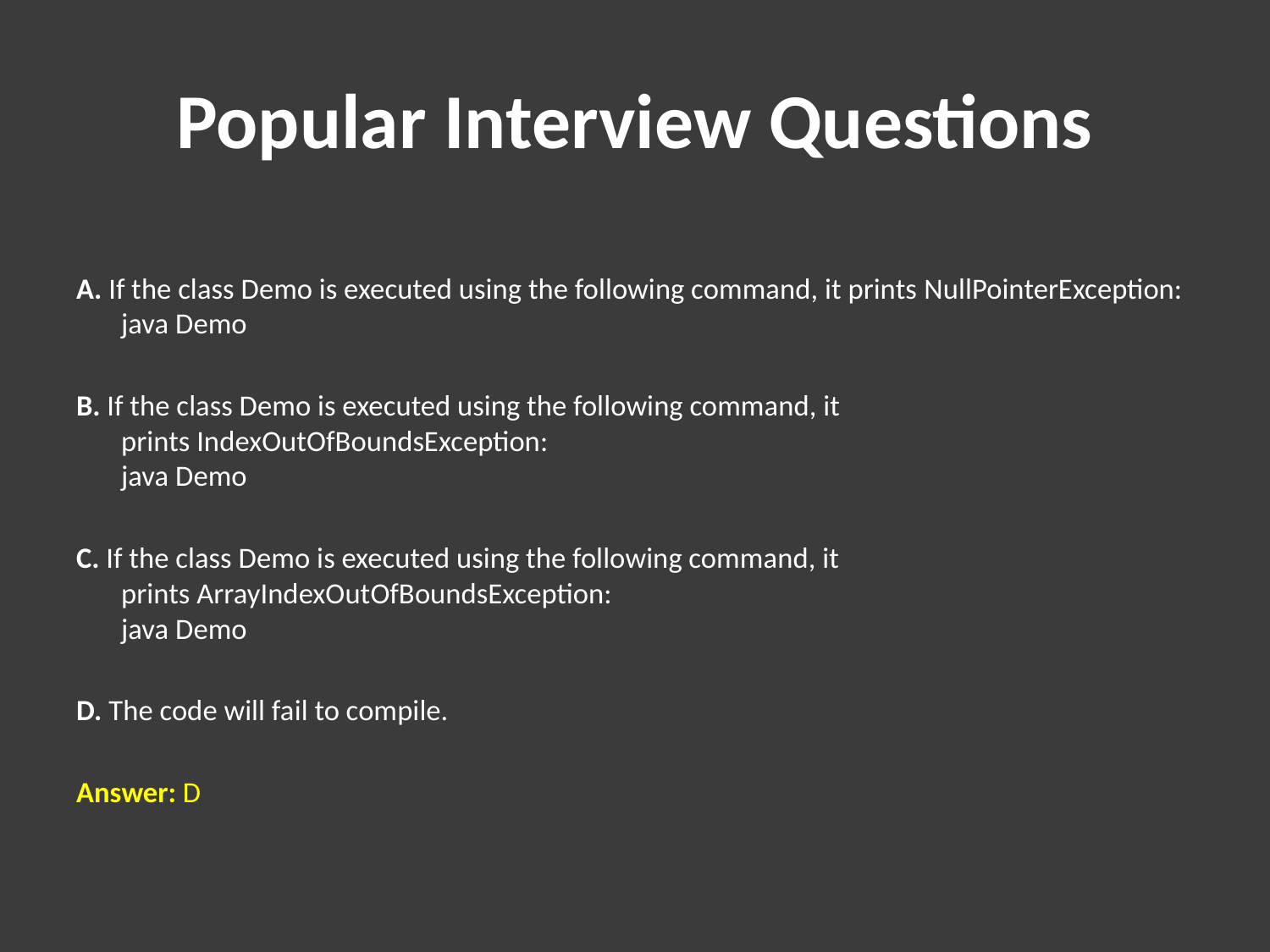

# Popular Interview Questions

A. If the class Demo is executed using the following command, it prints NullPointerException: 
java Demo

B. If the class Demo is executed using the following command, it prints IndexOutOfBoundsException: 
java Demo

C. If the class Demo is executed using the following command, it prints ArrayIndexOutOfBoundsException: 
java Demo

D. The code will fail to compile.

Answer: D